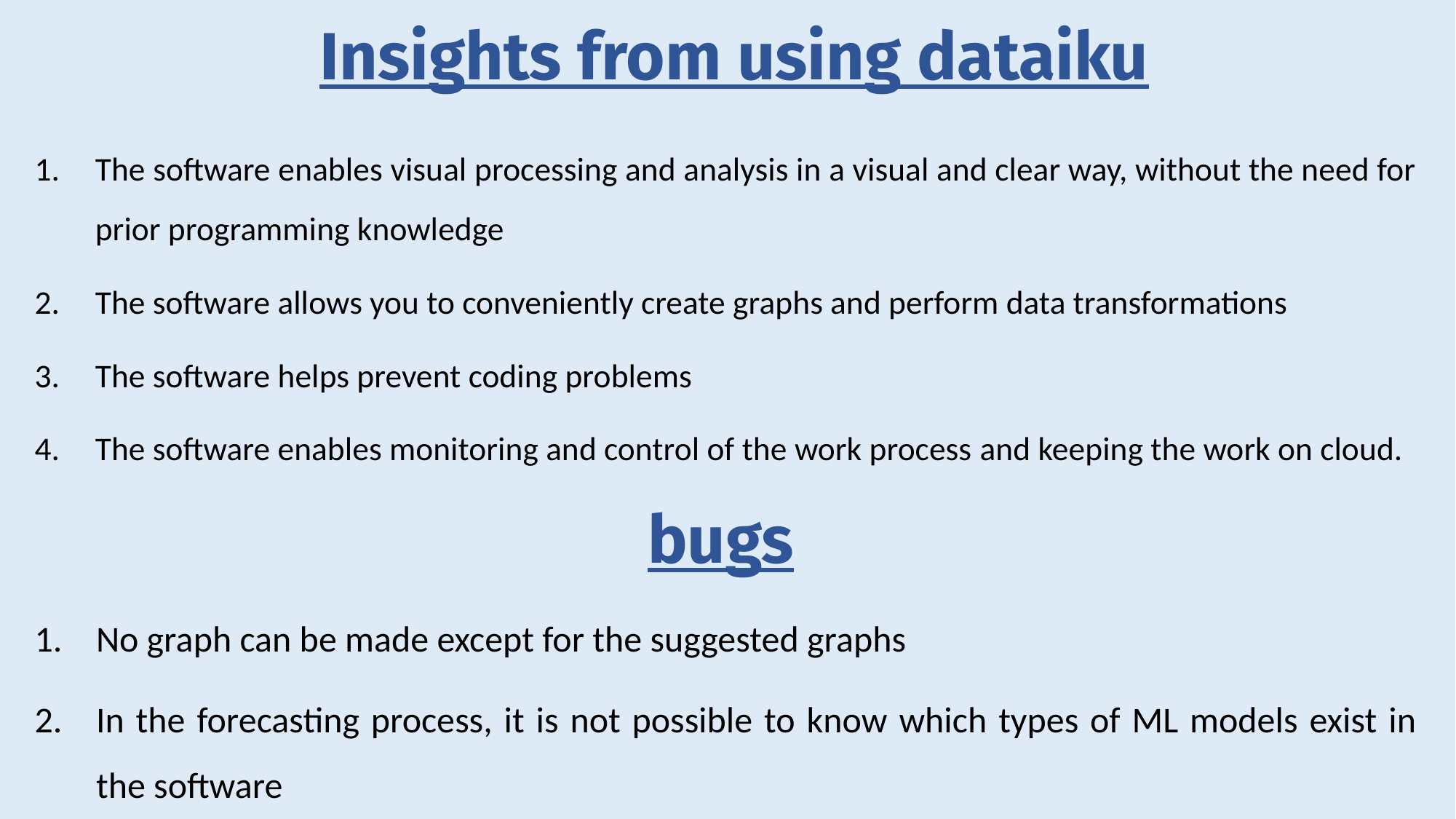

# Insights from using dataiku
The software enables visual processing and analysis in a visual and clear way, without the need for prior programming knowledge
The software allows you to conveniently create graphs and perform data transformations
The software helps prevent coding problems
The software enables monitoring and control of the work process and keeping the work on cloud.

bugs
No graph can be made except for the suggested graphs
In the forecasting process, it is not possible to know which types of ML models exist in the software